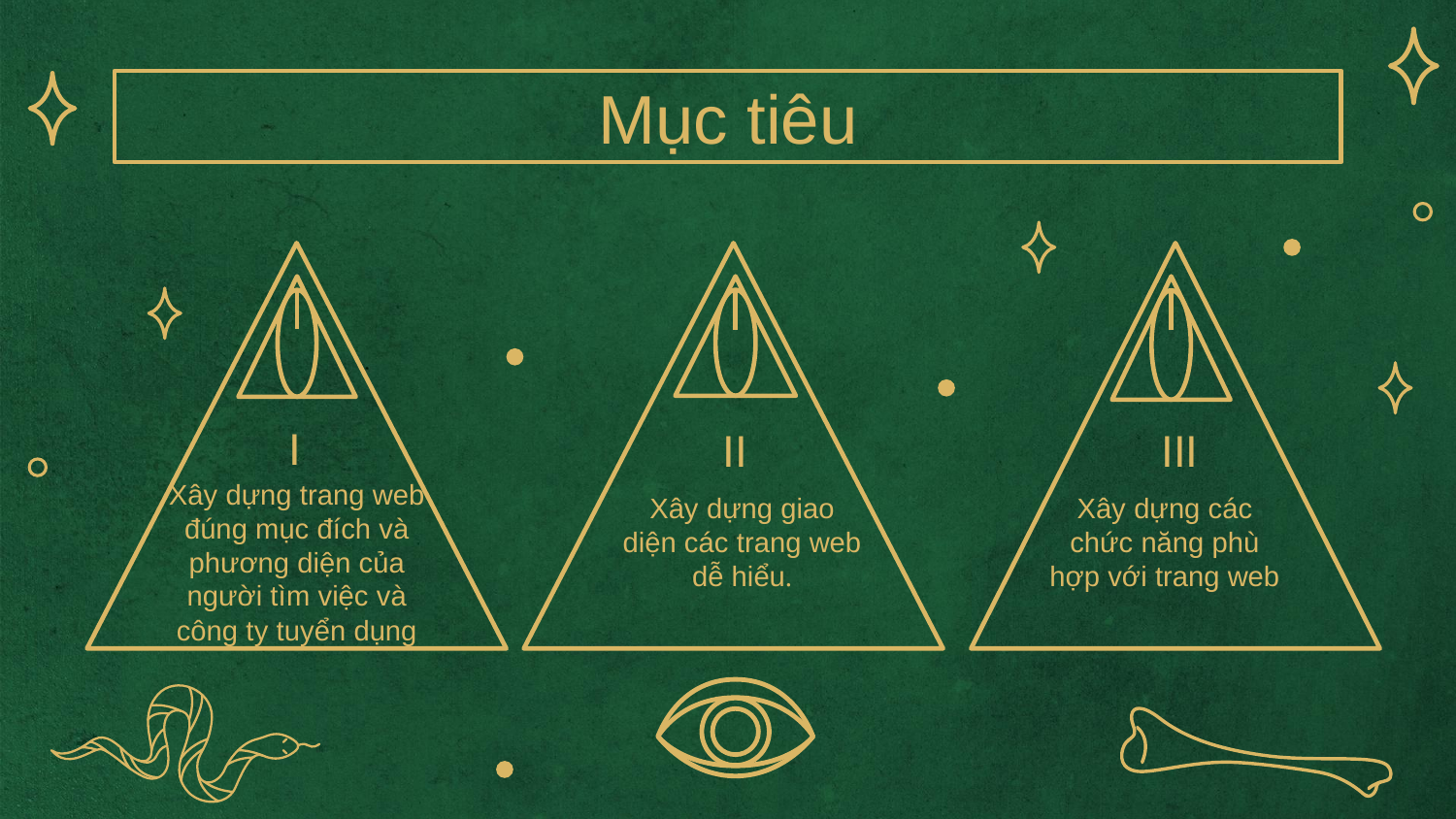

Mục tiêu

# I
II
III
Xây dựng các chức năng phù hợp với trang web
Xây dựng giao diện các trang web dễ hiểu.

Xây dựng trang web đúng mục đích và phương diện của người tìm việc và công ty tuyển dụng